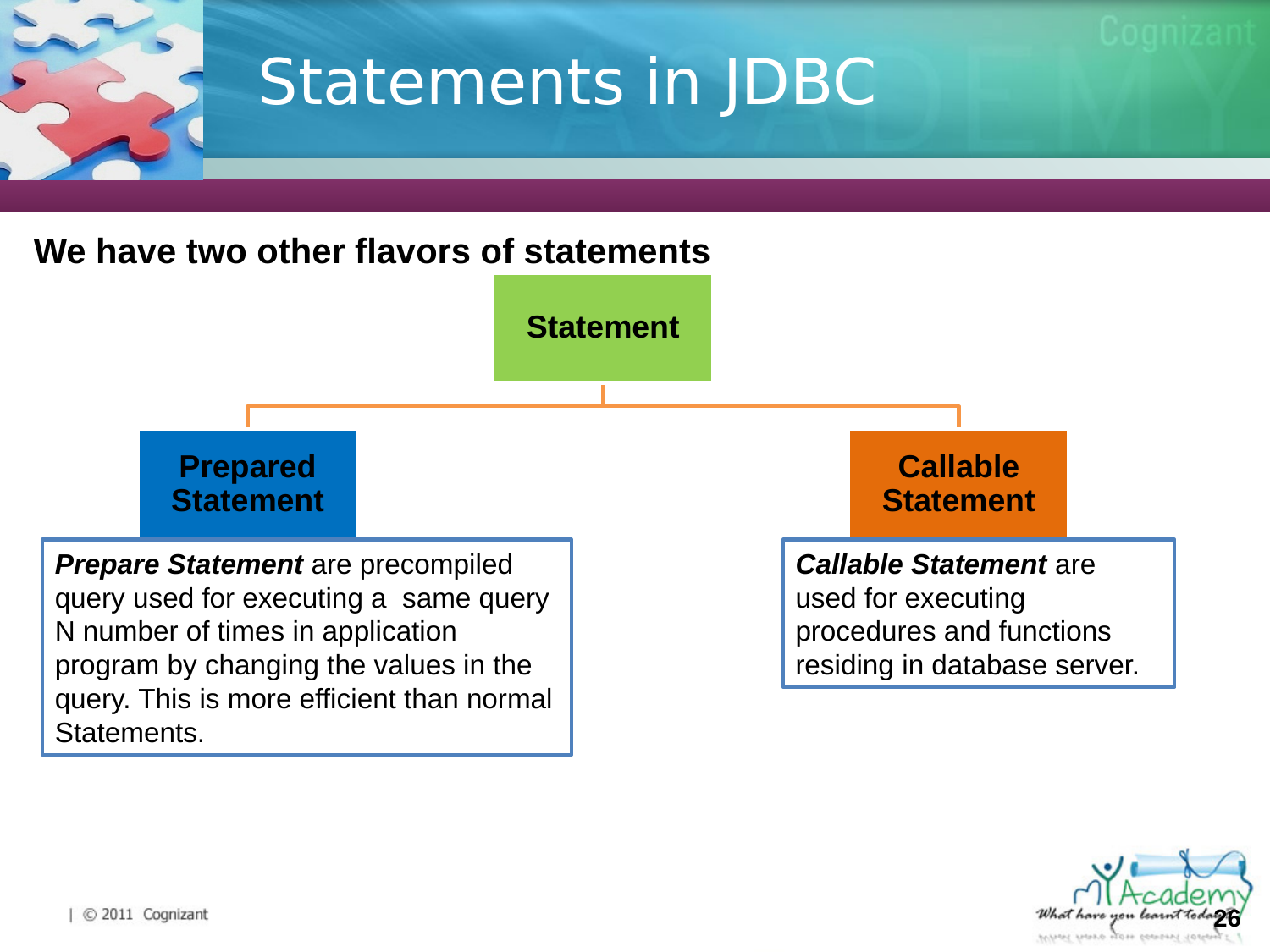

# Statements in JDBC
We have two other flavors of statements
Statement
Prepared Statement
Callable Statement
Prepare Statement are precompiled query used for executing a  same query N number of times in application program by changing the values in the query. This is more efficient than normal Statements.
Callable Statement are used for executing procedures and functions residing in database server.
26